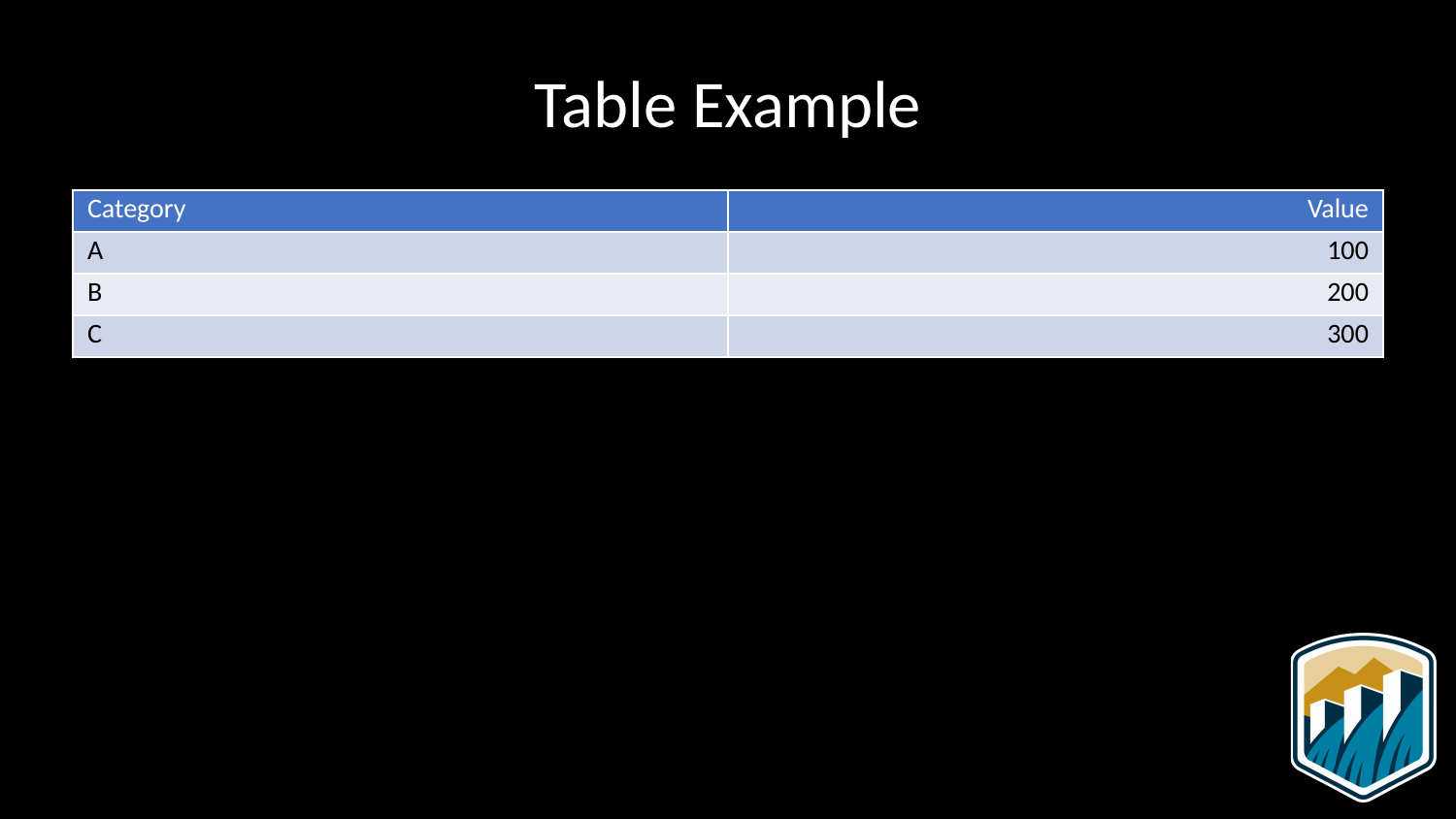

# Table Example
| Category | Value |
| --- | --- |
| A | 100 |
| B | 200 |
| C | 300 |